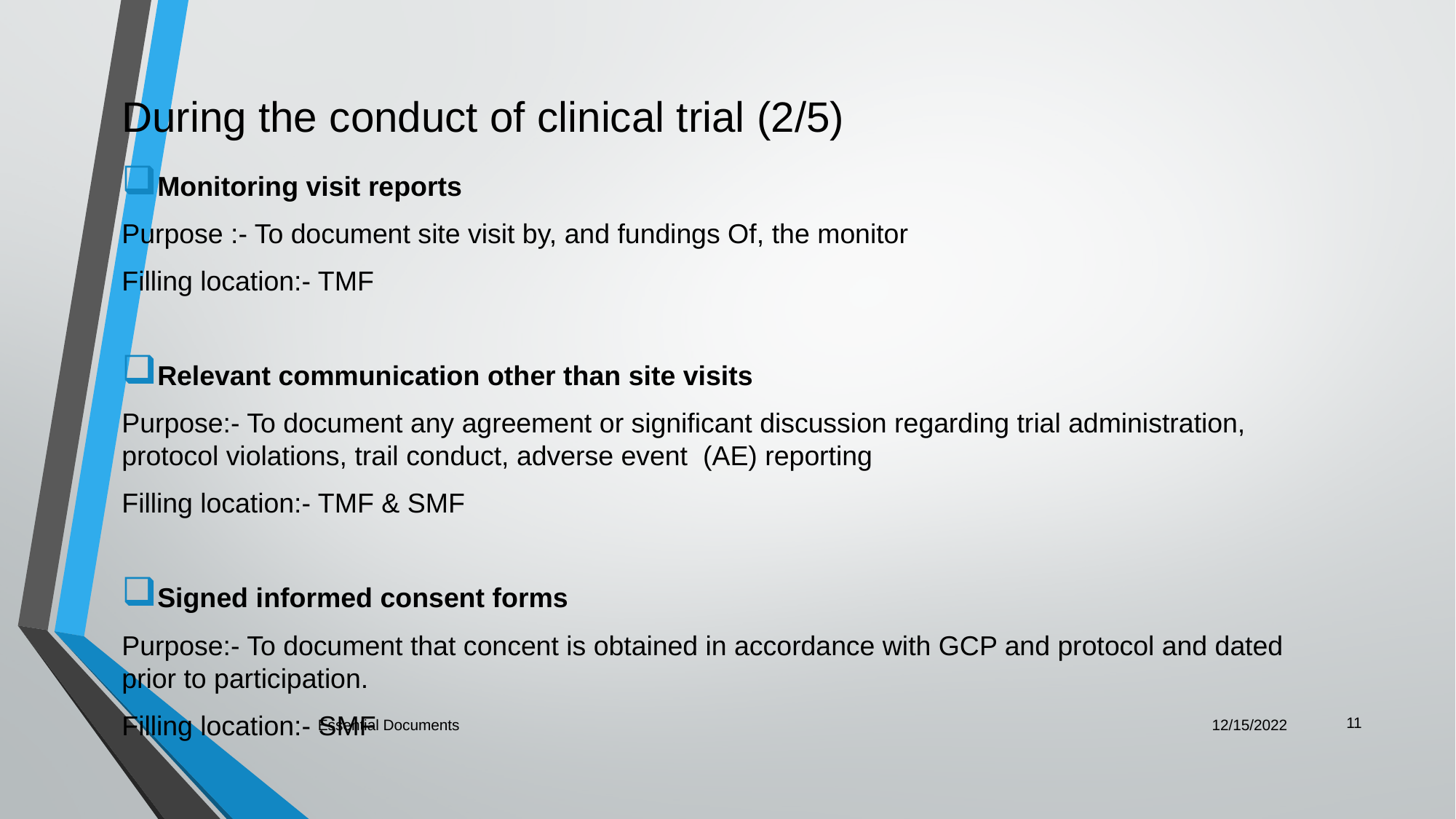

During the conduct of clinical trial (2/5)
Monitoring visit reports
Purpose :- To document site visit by, and fundings Of, the monitor
Filling location:- TMF

Relevant communication other than site visits
Purpose:- To document any agreement or significant discussion regarding trial administration, protocol violations, trail conduct, adverse event  (AE) reporting
Filling location:- TMF & SMF

Signed informed consent forms
Purpose:- To document that concent is obtained in accordance with GCP and protocol and dated prior to participation.
Filling location:- SMF

11
Essential Documents
12/15/2022